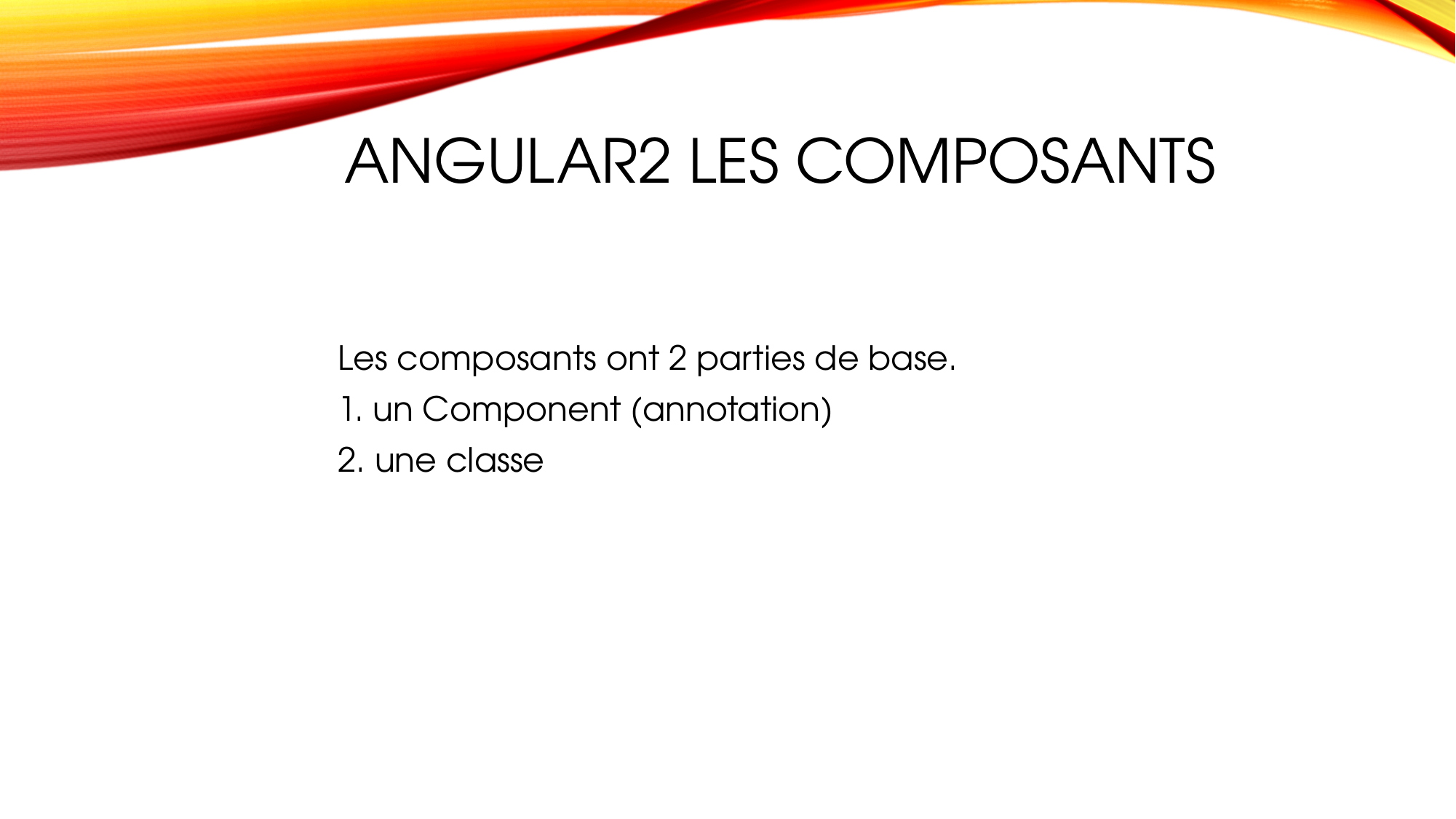

# Angular2 Les composants

Les composants ont 2 parties de base.
1. un Component (annotation)
2. une classe